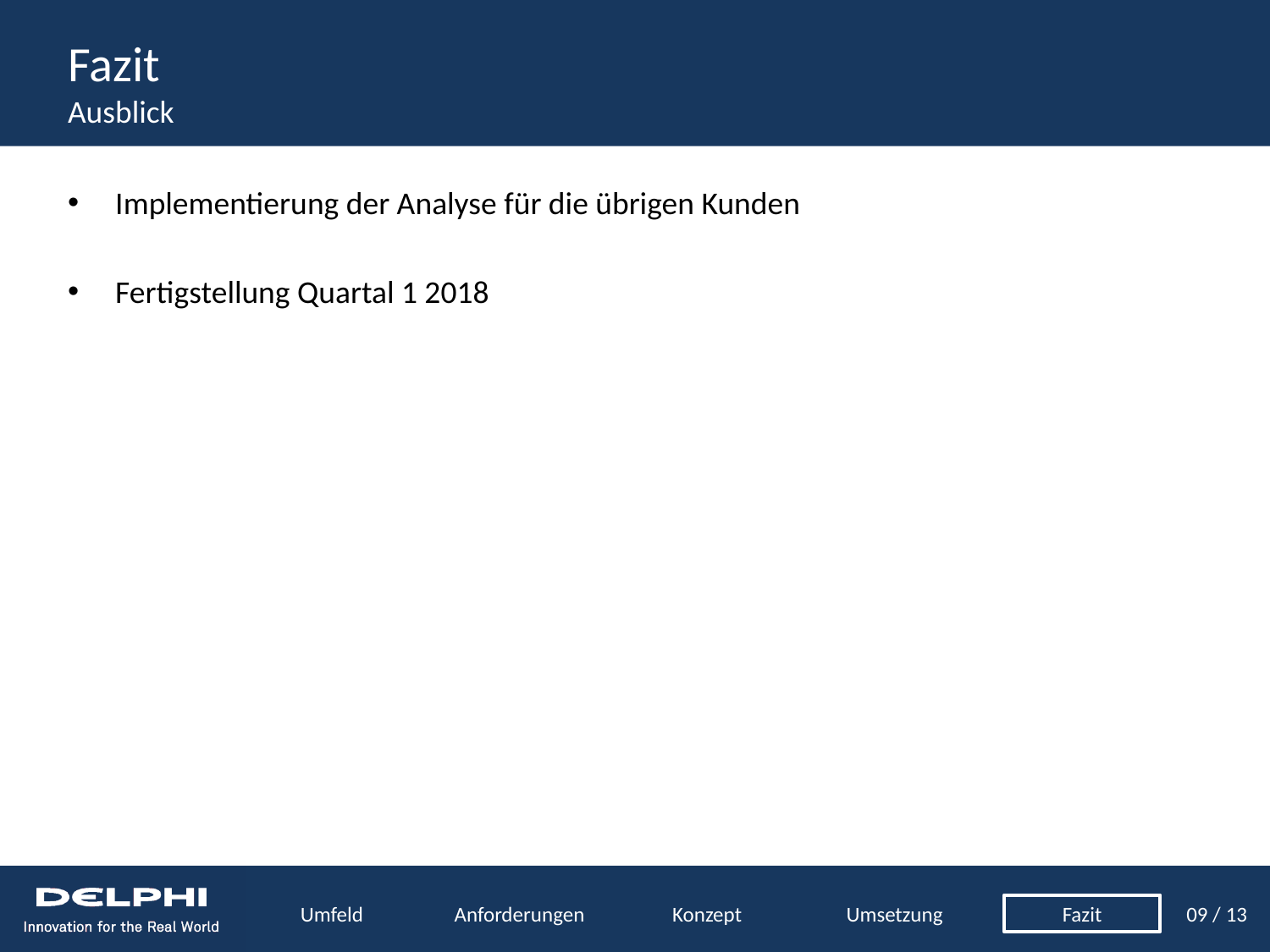

# Fazit Ausblick
Implementierung der Analyse für die übrigen Kunden

Fertigstellung Quartal 1 2018
Umfeld
Anforderungen
Konzept
Umsetzung
Fazit
09 / 13